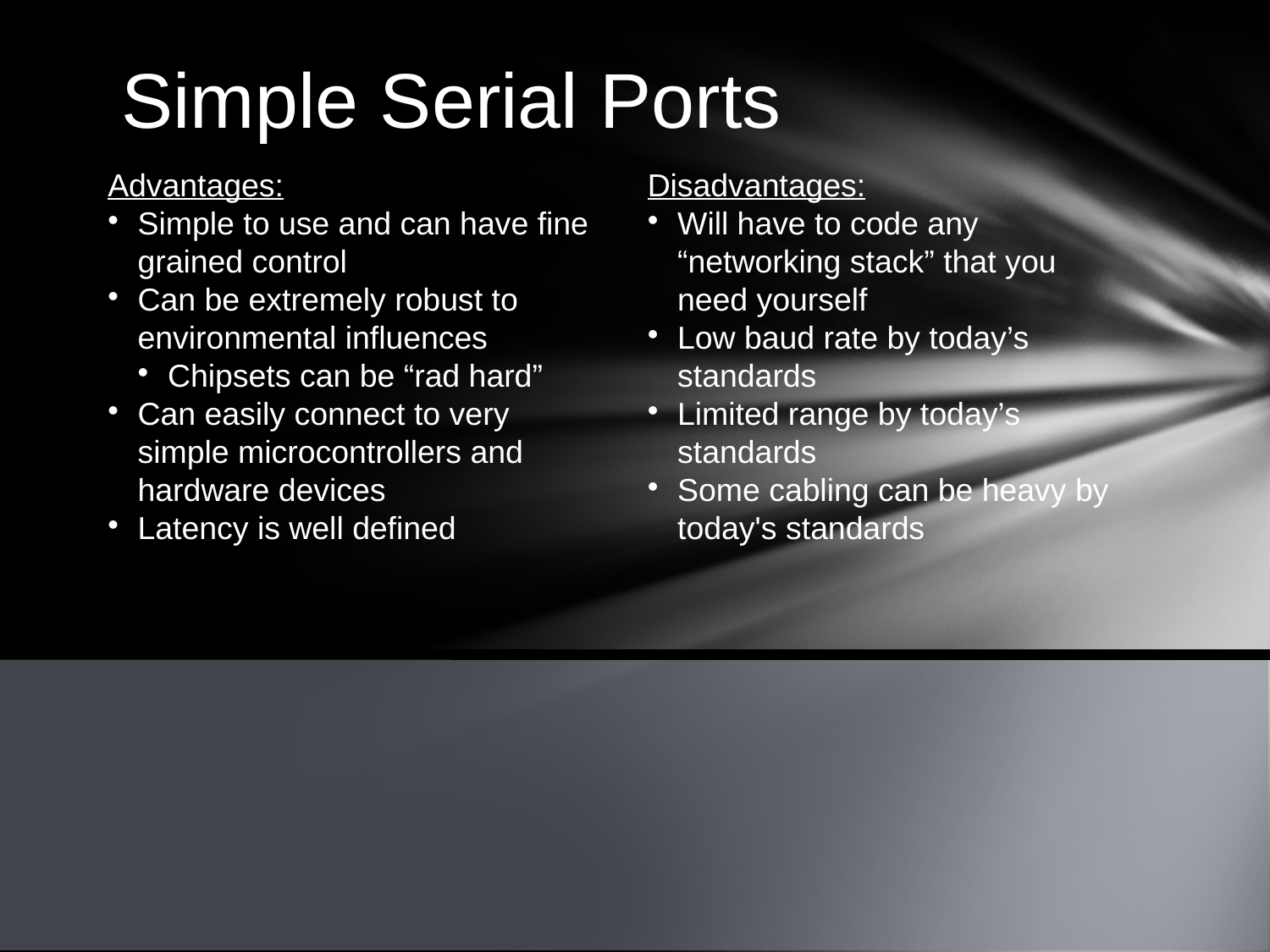

Simple Serial Ports

Advantages:
Simple to use and can have fine grained control
Can be extremely robust to environmental influences
Chipsets can be “rad hard”
Can easily connect to very simple microcontrollers and hardware devices
Latency is well defined
Disadvantages:
Will have to code any “networking stack” that you need yourself
Low baud rate by today’s standards
Limited range by today’s standards
Some cabling can be heavy by today's standards